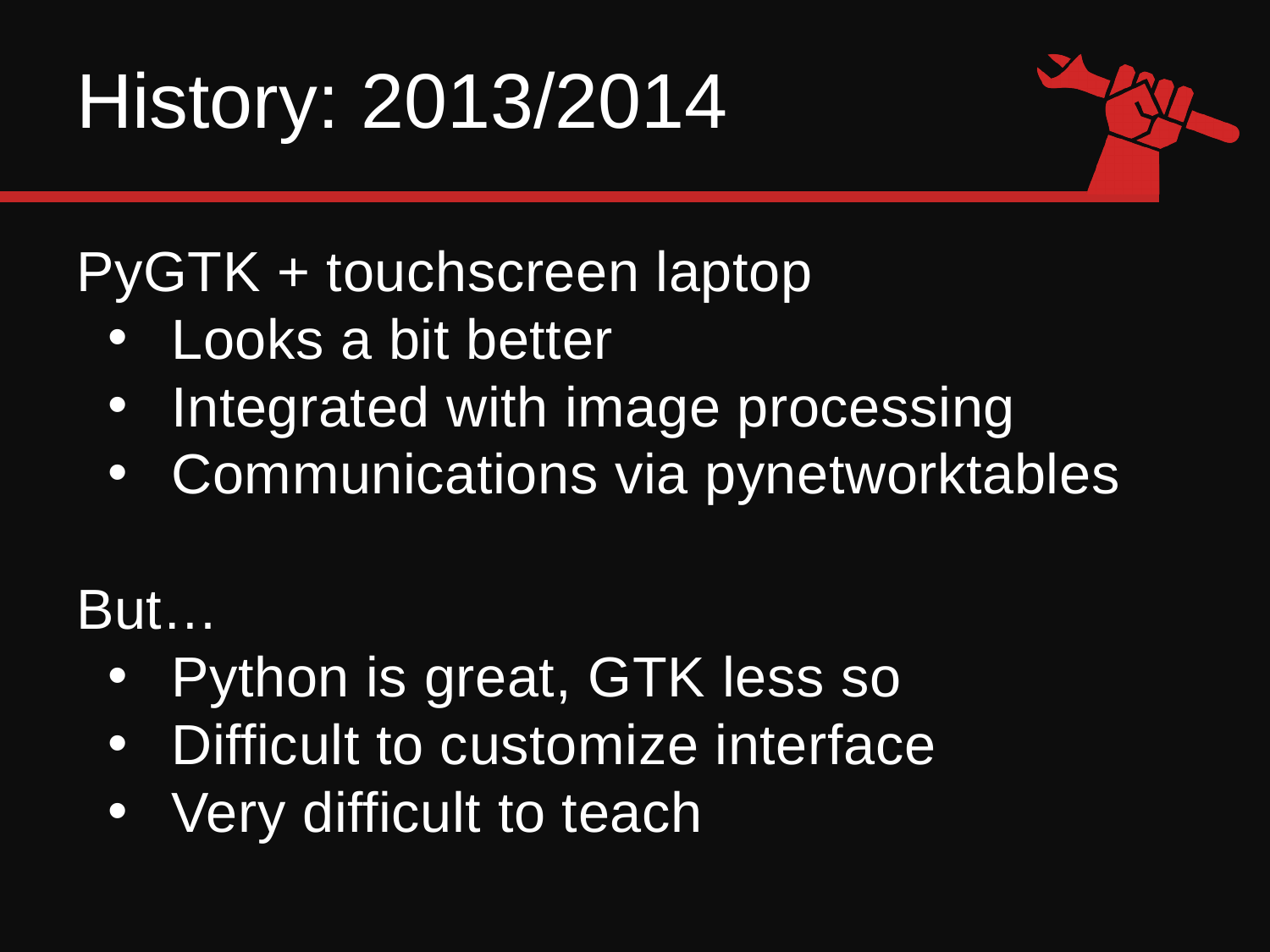

# History: 2013/2014
PyGTK + touchscreen laptop
Looks a bit better
Integrated with image processing
Communications via pynetworktables

But…
Python is great, GTK less so
Difficult to customize interface
Very difficult to teach